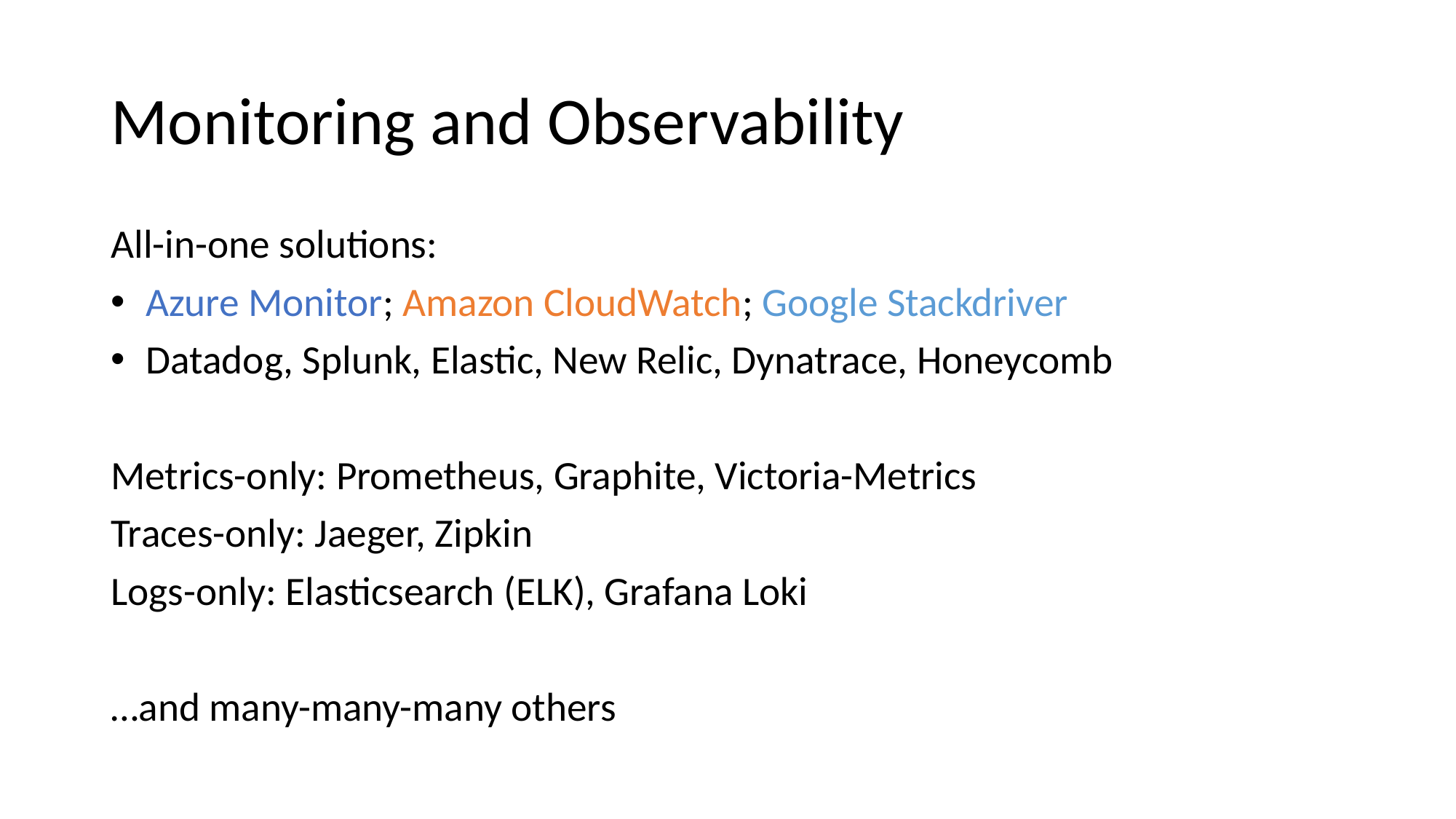

# Monitoring and Observability
All-in-one solutions:
 Azure Monitor; Amazon CloudWatch; Google Stackdriver
 Datadog, Splunk, Elastic, New Relic, Dynatrace, Honeycomb

Metrics-only: Prometheus, Graphite, Victoria-Metrics
Traces-only: Jaeger, Zipkin
Logs-only: Elasticsearch (ELK), Grafana Loki

…and many-many-many others